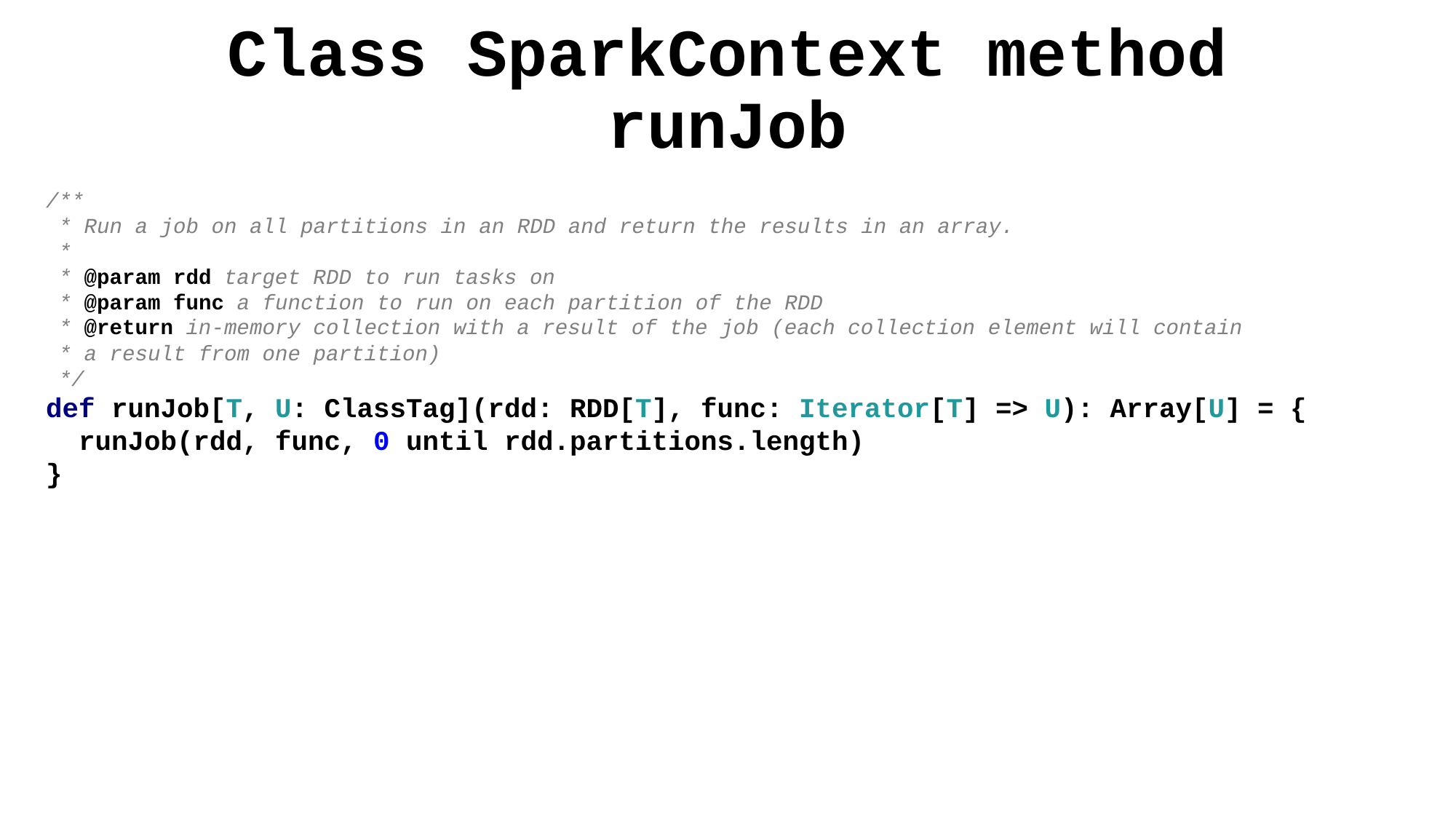

# Class SparkContext method runJob
/**
 * Run a job on all partitions in an RDD and return the results in an array.
 *
 * @param rdd target RDD to run tasks on
 * @param func a function to run on each partition of the RDD
 * @return in-memory collection with a result of the job (each collection element will contain
 * a result from one partition)
 */
def runJob[T, U: ClassTag](rdd: RDD[T], func: Iterator[T] => U): Array[U] = {
  runJob(rdd, func, 0 until rdd.partitions.length)
}